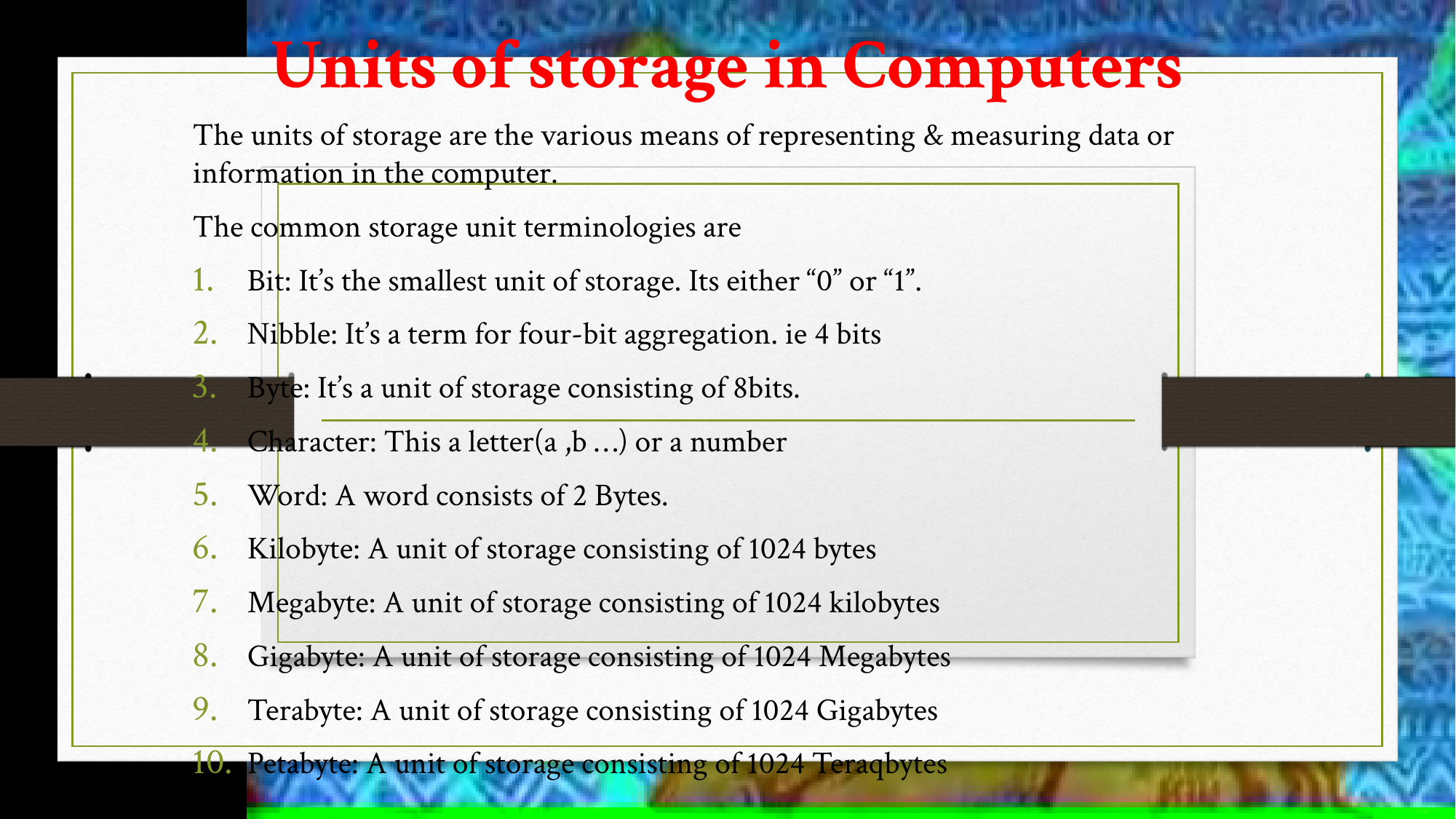

# Units of storage in Computers
The units of storage are the various means of representing & measuring data or information in the computer.
The common storage unit terminologies are
Bit: It’s the smallest unit of storage. Its either “0” or “1”.
Nibble: It’s a term for four-bit aggregation. ie 4 bits
Byte: It’s a unit of storage consisting of 8bits.
Character: This a letter(a ,b …) or a number
Word: A word consists of 2 Bytes.
Kilobyte: A unit of storage consisting of 1024 bytes
Megabyte: A unit of storage consisting of 1024 kilobytes
Gigabyte: A unit of storage consisting of 1024 Megabytes
Terabyte: A unit of storage consisting of 1024 Gigabytes
Petabyte: A unit of storage consisting of 1024 Teraqbytes